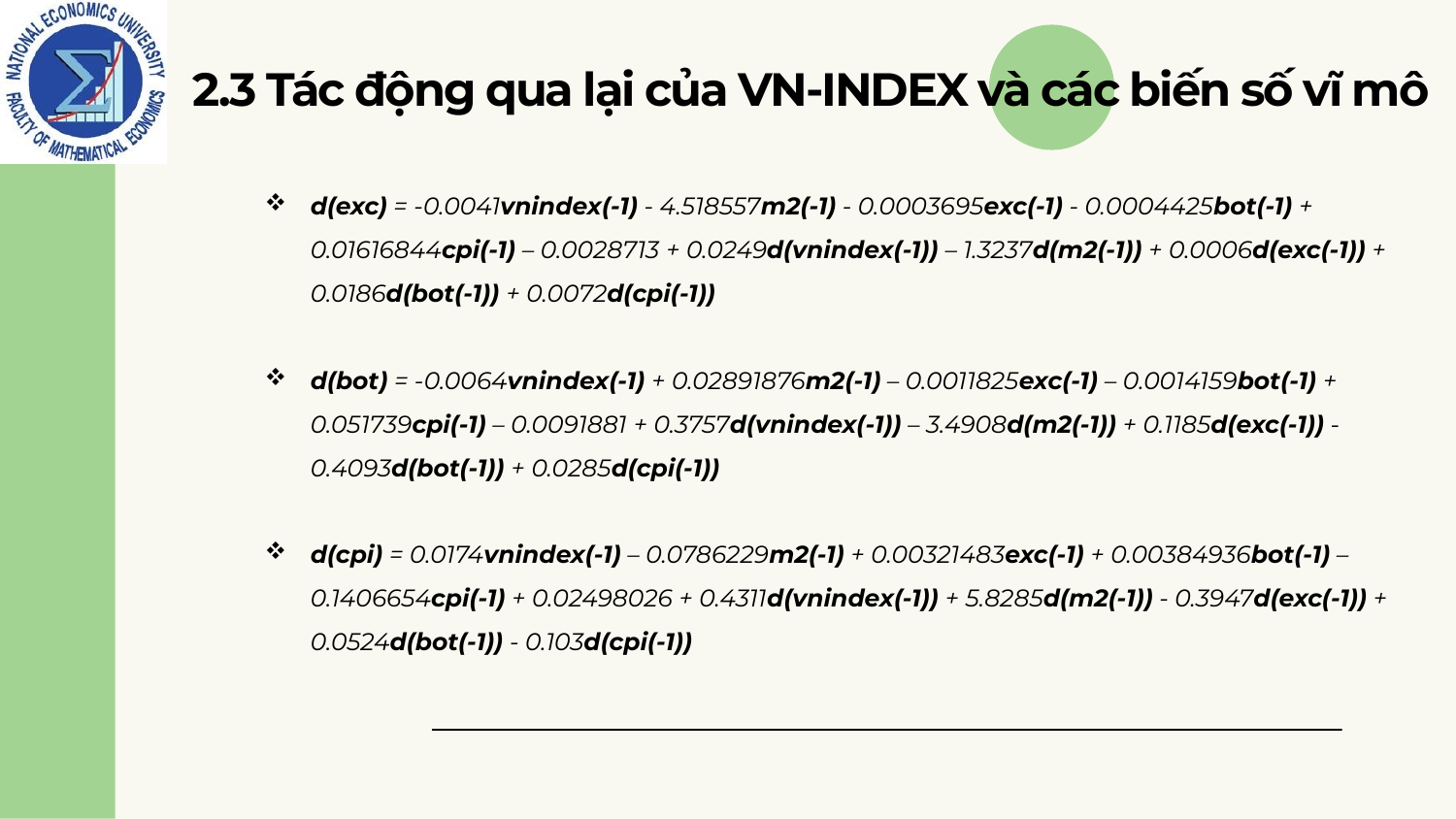

# 2.3 Tác động qua lại của VN-INDEX và các biến số vĩ mô
d(exc) = -0.0041vnindex(-1) - 4.518557m2(-1) - 0.0003695exc(-1) - 0.0004425bot(-1) + 0.01616844cpi(-1) – 0.0028713 + 0.0249d(vnindex(-1)) – 1.3237d(m2(-1)) + 0.0006d(exc(-1)) + 0.0186d(bot(-1)) + 0.0072d(cpi(-1))

d(bot) = -0.0064vnindex(-1) + 0.02891876m2(-1) – 0.0011825exc(-1) – 0.0014159bot(-1) + 0.051739cpi(-1) – 0.0091881 + 0.3757d(vnindex(-1)) – 3.4908d(m2(-1)) + 0.1185d(exc(-1)) - 0.4093d(bot(-1)) + 0.0285d(cpi(-1))

d(cpi) = 0.0174vnindex(-1) – 0.0786229m2(-1) + 0.00321483exc(-1) + 0.00384936bot(-1) – 0.1406654cpi(-1) + 0.02498026 + 0.4311d(vnindex(-1)) + 5.8285d(m2(-1)) - 0.3947d(exc(-1)) + 0.0524d(bot(-1)) - 0.103d(cpi(-1))